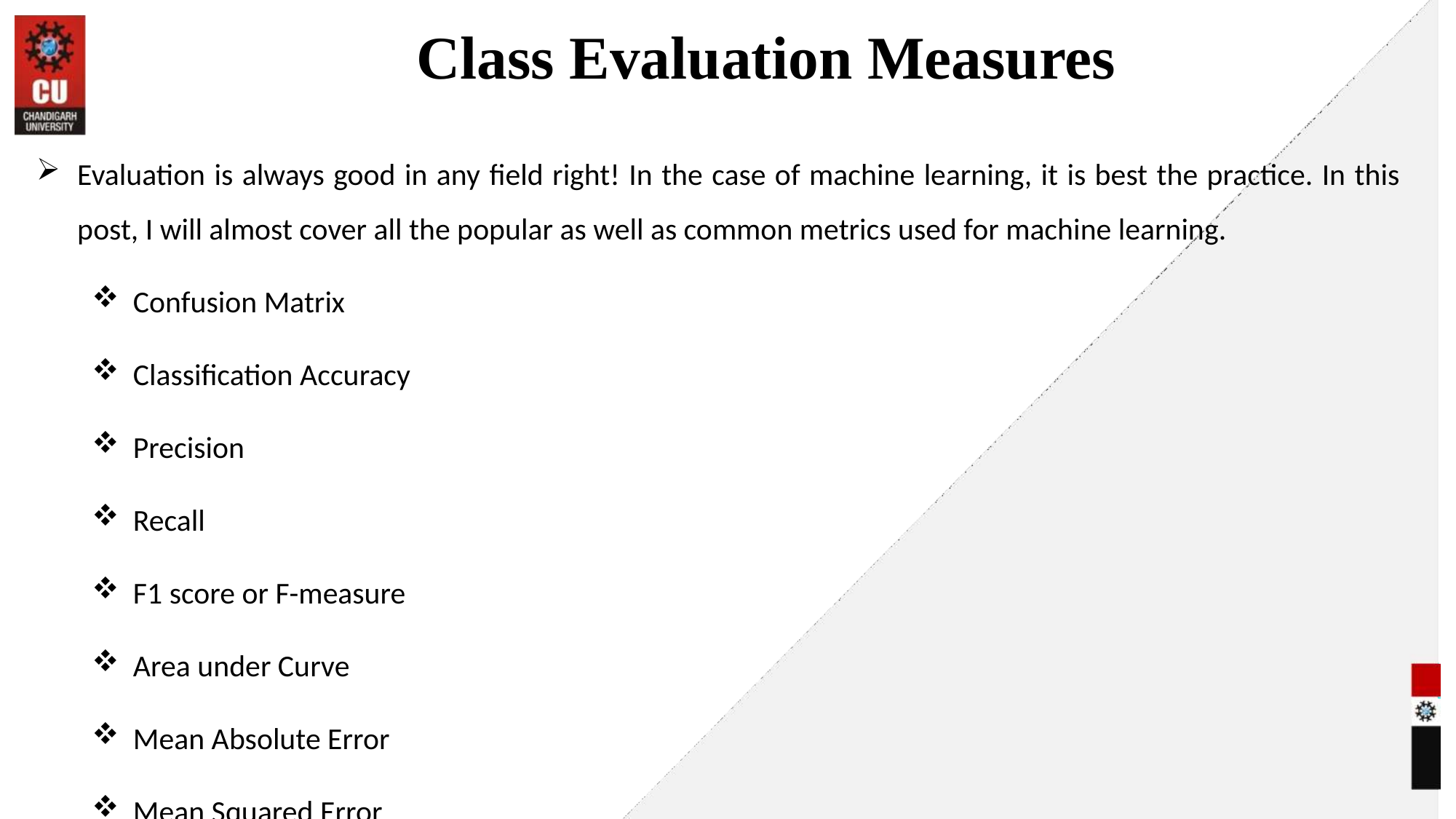

# Class Evaluation Measures
Evaluation is always good in any field right! In the case of machine learning, it is best the practice. In this post, I will almost cover all the popular as well as common metrics used for machine learning.
Confusion Matrix
Classification Accuracy
Precision
Recall
F1 score or F-measure
Area under Curve
Mean Absolute Error
Mean Squared Error